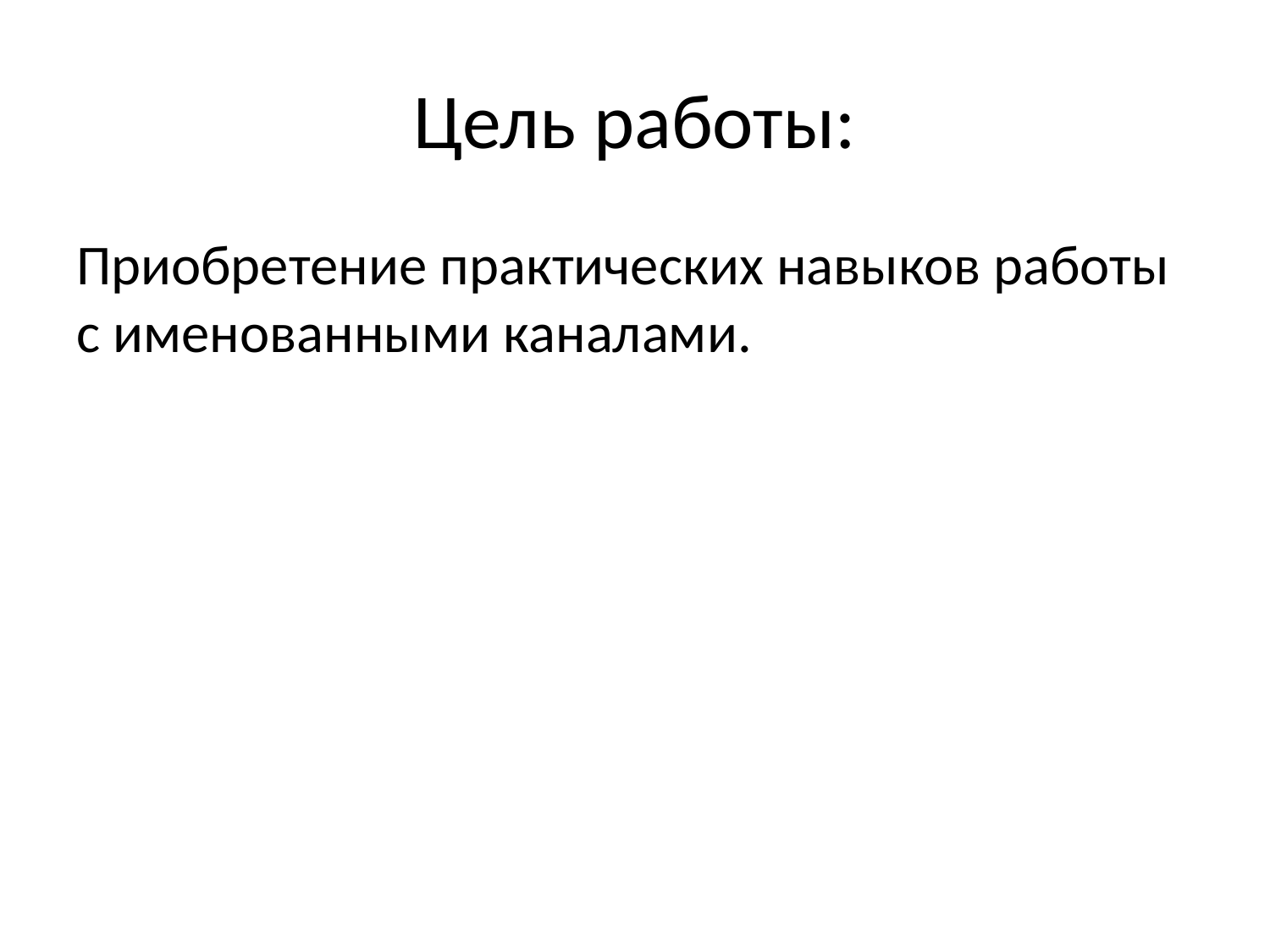

# Цель работы:
Приобретение практических навыков работы с именованными каналами.